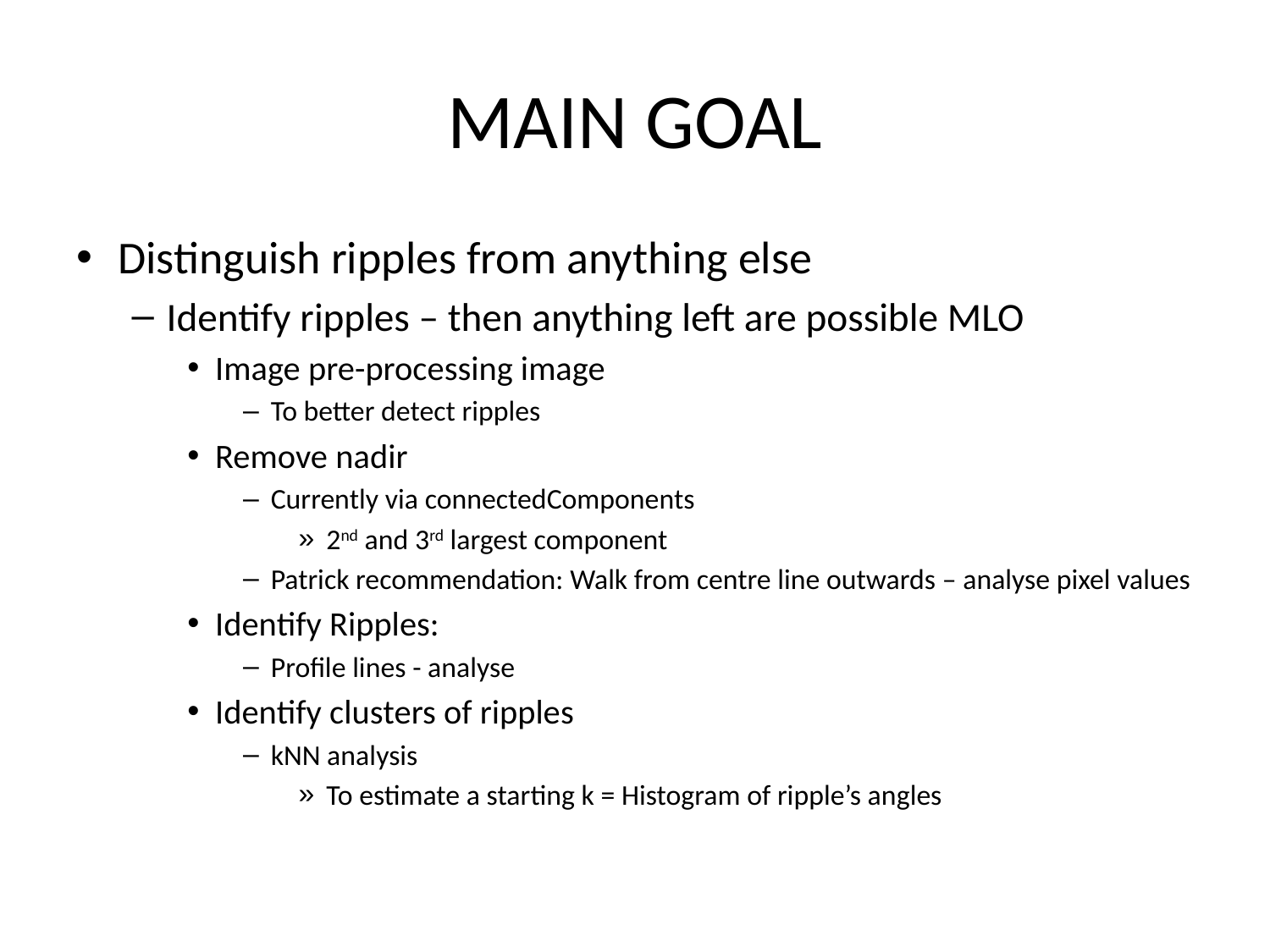

# MAIN GOAL
Distinguish ripples from anything else
Identify ripples – then anything left are possible MLO
Image pre-processing image
To better detect ripples
Remove nadir
Currently via connectedComponents
2nd and 3rd largest component
Patrick recommendation: Walk from centre line outwards – analyse pixel values
Identify Ripples:
Profile lines - analyse
Identify clusters of ripples
kNN analysis
To estimate a starting k = Histogram of ripple’s angles